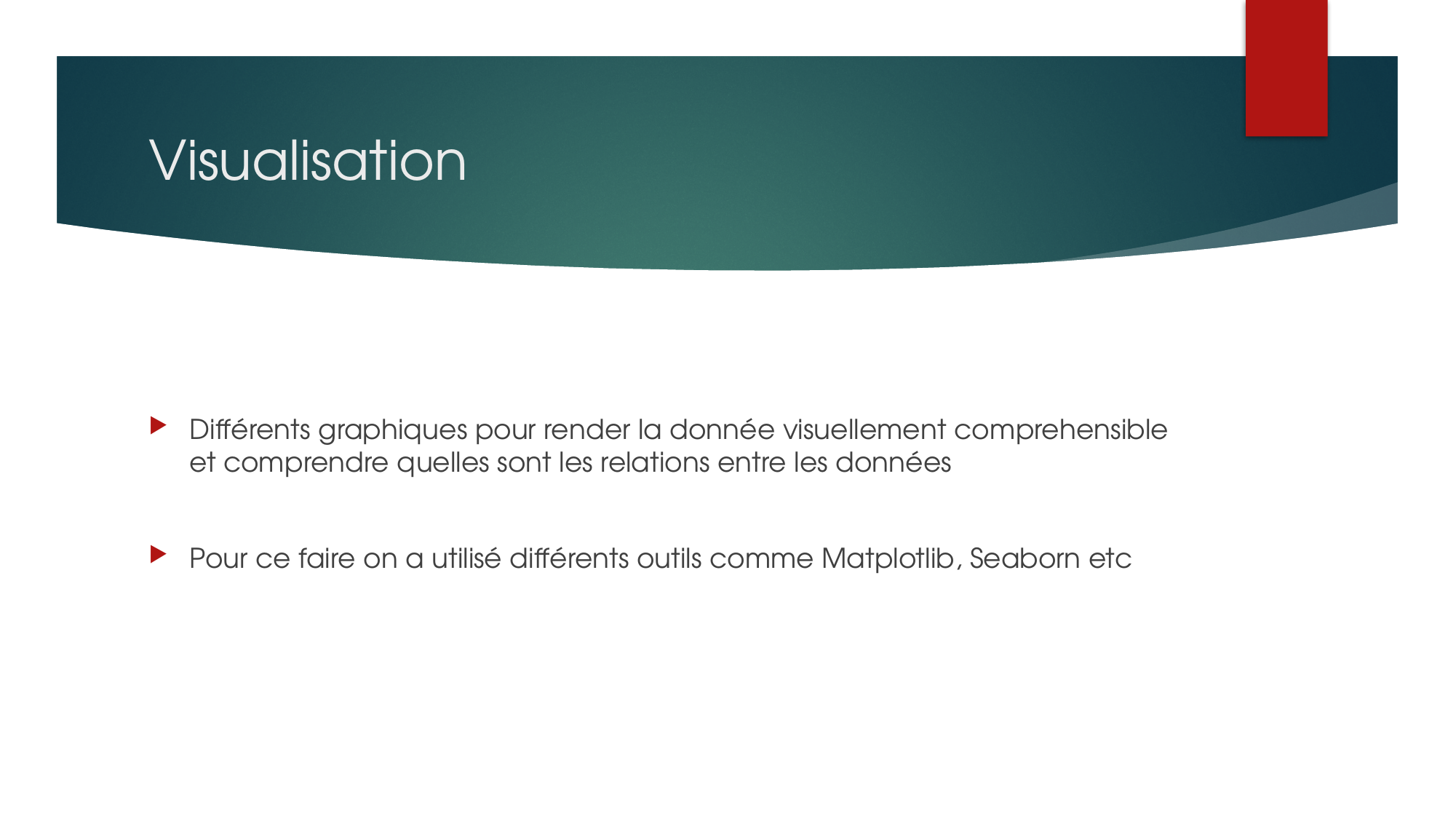

# Visualisation

Différents graphiques pour render la donnée visuellement comprehensible et comprendre quelles sont les relations entre les données

Pour ce faire on a utilisé différents outils comme Matplotlib, Seaborn etc